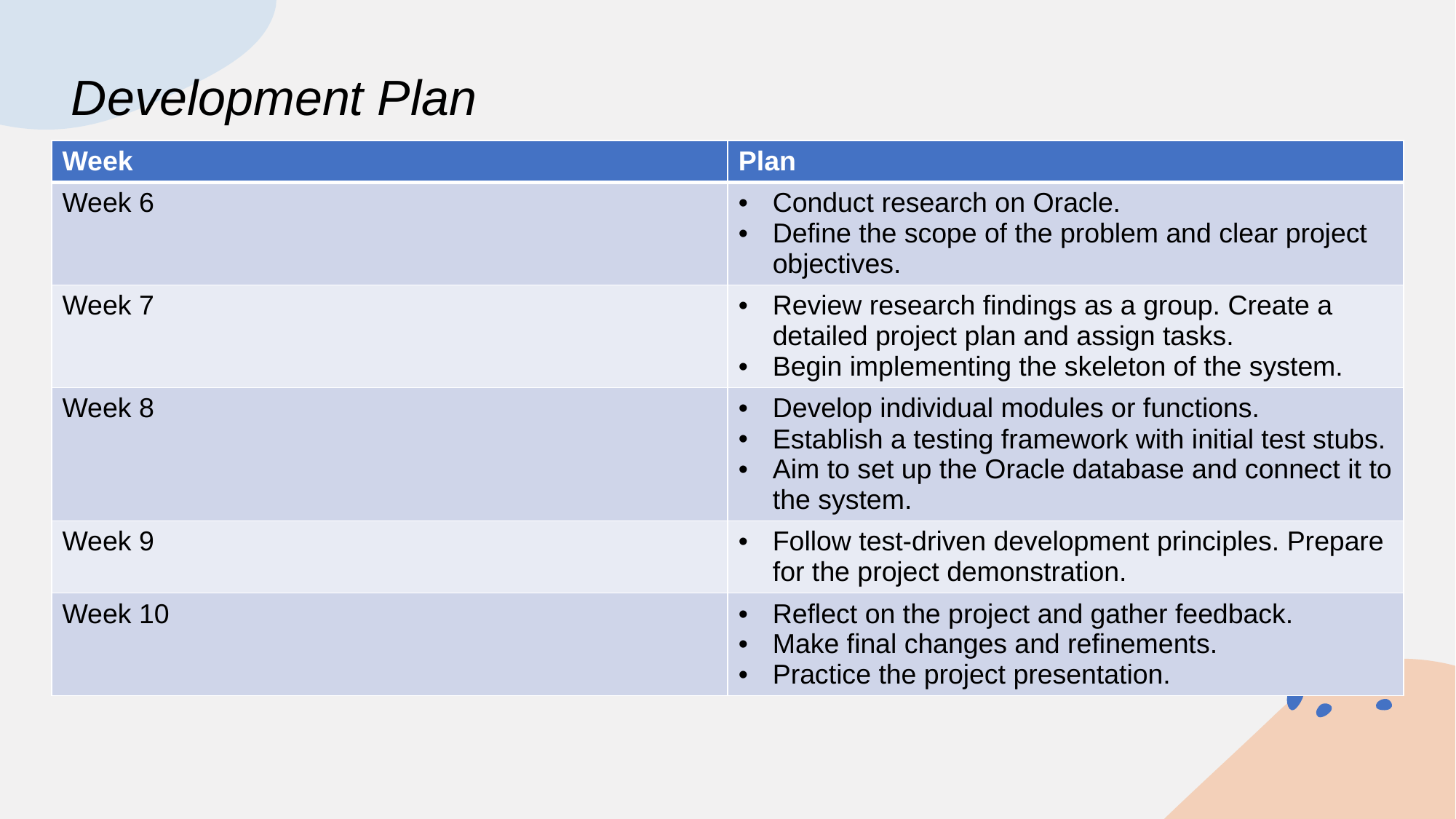

# Development Plan
| Week | Plan |
| --- | --- |
| Week 6 | Conduct research on Oracle. Define the scope of the problem and clear project objectives. |
| Week 7 | Review research findings as a group. Create a detailed project plan and assign tasks. Begin implementing the skeleton of the system. |
| Week 8 | Develop individual modules or functions. Establish a testing framework with initial test stubs. Aim to set up the Oracle database and connect it to the system. |
| Week 9 | Follow test-driven development principles. Prepare for the project demonstration. |
| Week 10 | Reflect on the project and gather feedback. Make final changes and refinements. Practice the project presentation. |